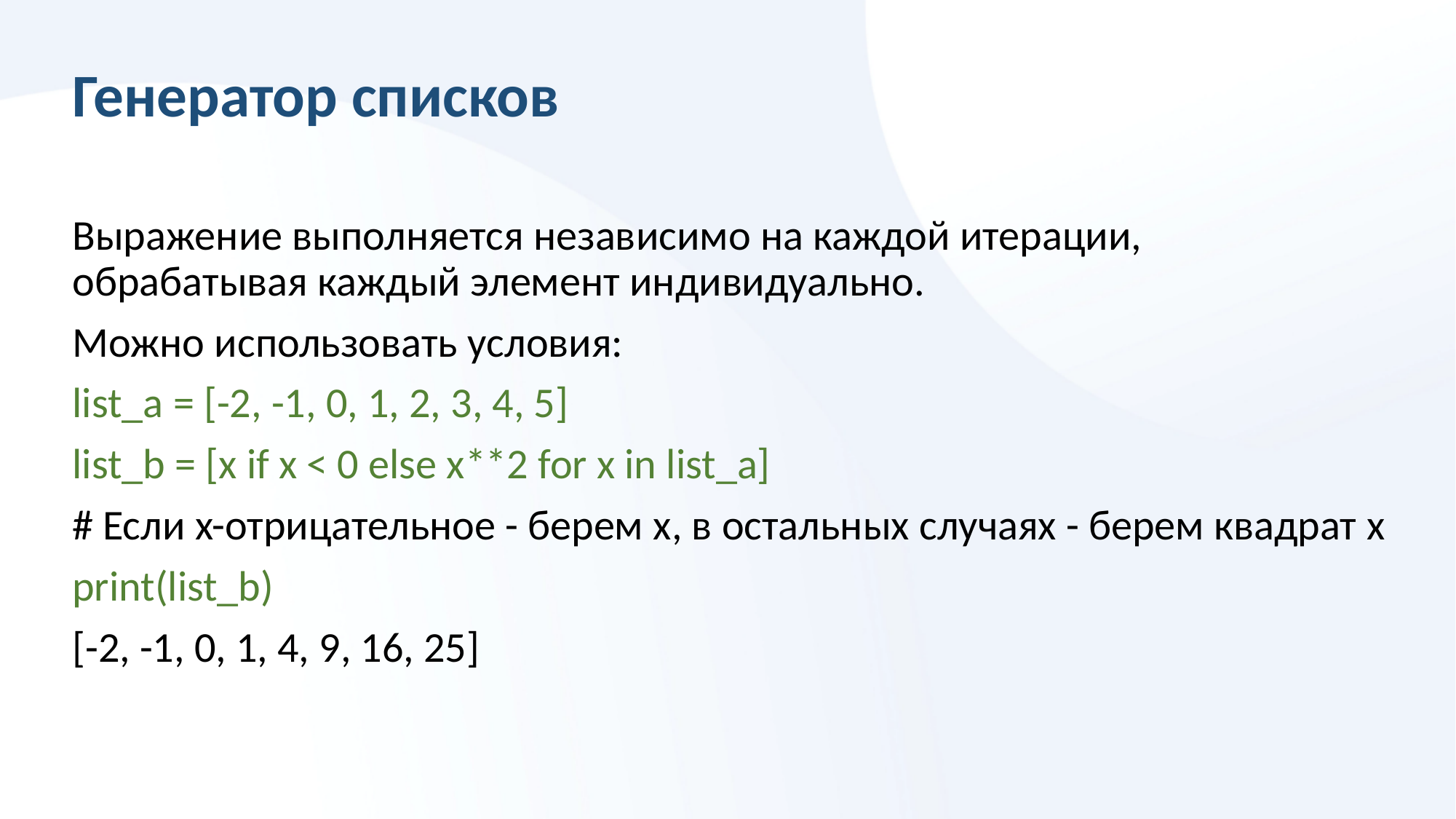

# Генератор списков
Выражение выполняется независимо на каждой итерации, обрабатывая каждый элемент индивидуально.
Можно использовать условия:
list_a = [-2, -1, 0, 1, 2, 3, 4, 5]
list_b = [x if x < 0 else x**2 for x in list_a]
# Если x-отрицательное - берем x, в остальных случаях - берем квадрат x
print(list_b)
[-2, -1, 0, 1, 4, 9, 16, 25]